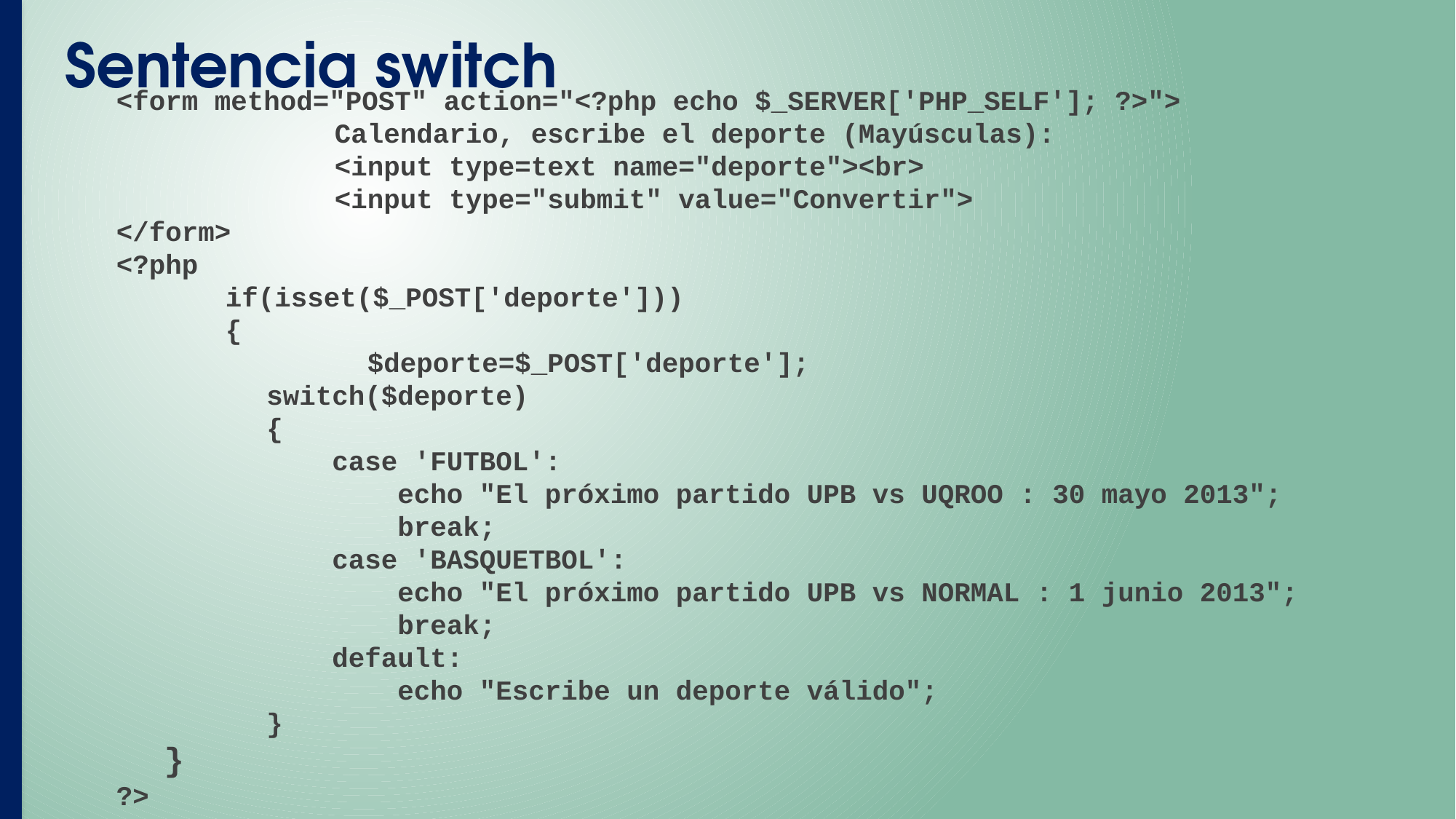

# Sentencia switch
<form method="POST" action="<?php echo $_SERVER['PHP_SELF']; ?>">
		Calendario, escribe el deporte (Mayúsculas):
		<input type=text name="deporte"><br>
		<input type="submit" value="Convertir">
</form>
<?php
	if(isset($_POST['deporte']))
	{
		  $deporte=$_POST['deporte'];
switch($deporte)
{
    case 'FUTBOL':
        echo "El próximo partido UPB vs UQROO : 30 mayo 2013";
        break;
    case 'BASQUETBOL':
        echo "El próximo partido UPB vs NORMAL : 1 junio 2013";
        break;
    default:
        echo "Escribe un deporte válido";
}
}
?>